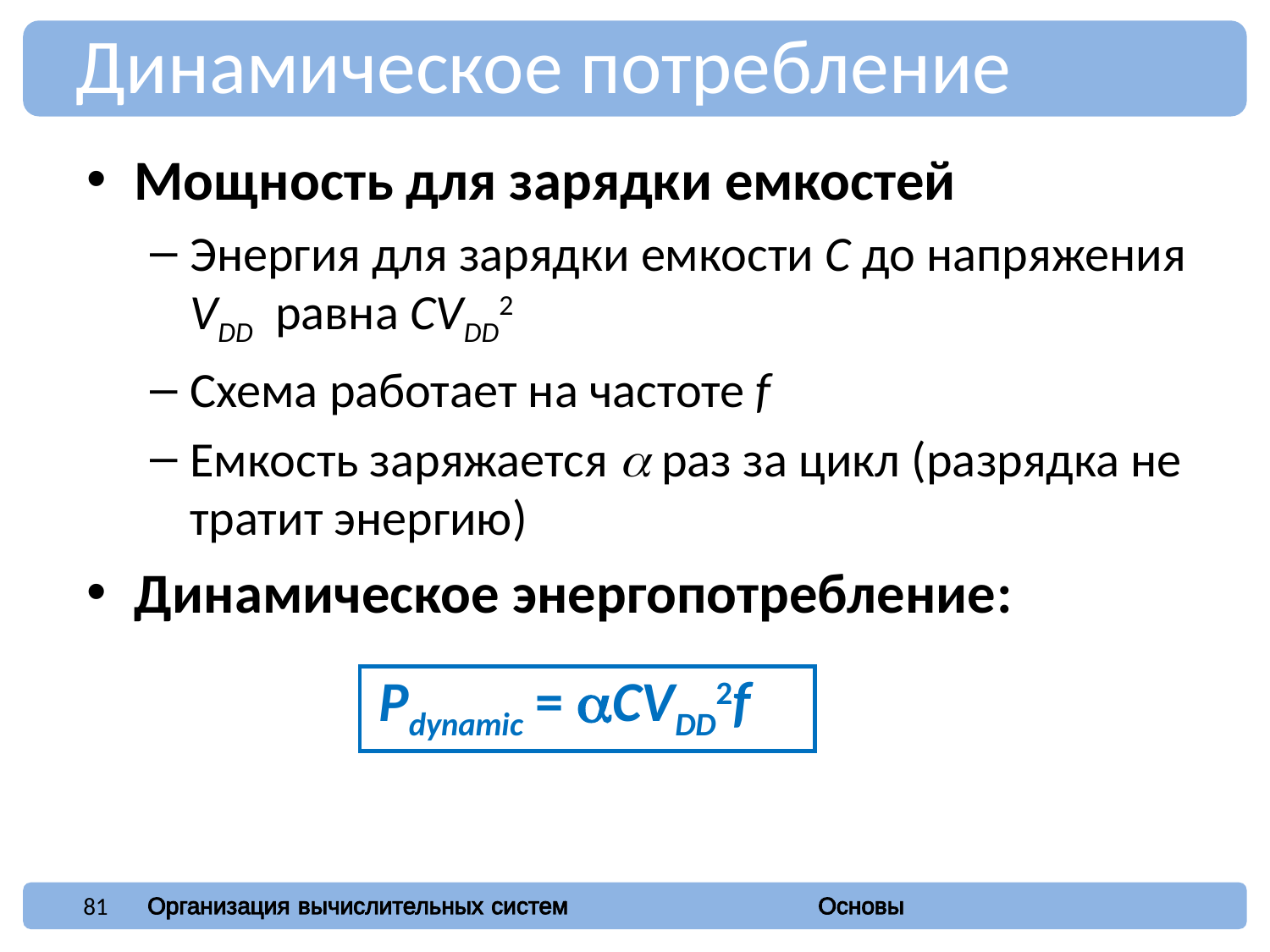

Динамическое потребление
Мощность для зарядки емкостей
Энергия для зарядки емкости C до напряжения VDD  равна CVDD2
Схема работает на частоте f
Емкость заряжается α раз за цикл (разрядка не тратит энергию)
Динамическое энергопотребление:

                       Pdynamic = αCVDD2f

81